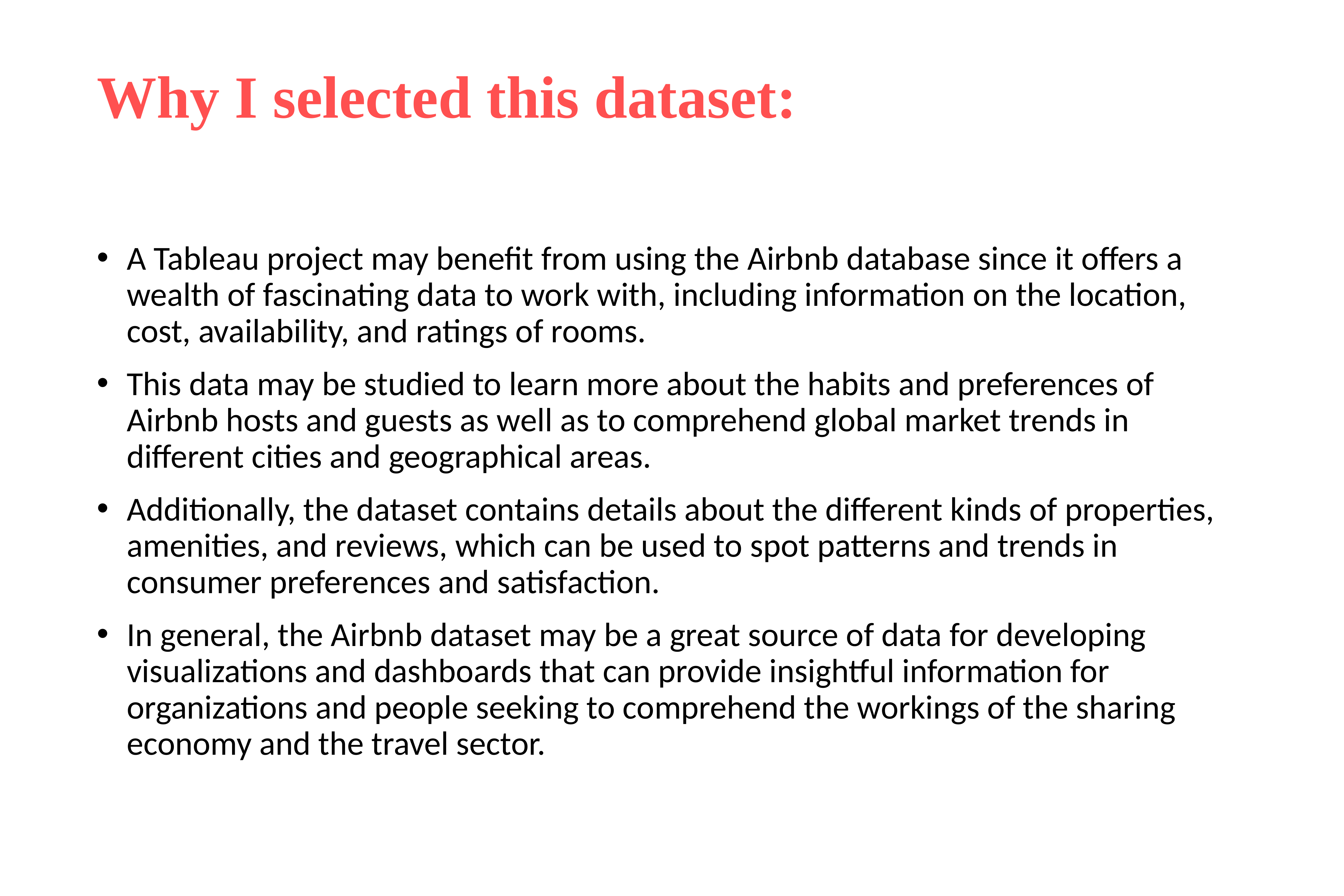

# Why I selected this dataset:
A Tableau project may benefit from using the Airbnb database since it offers a wealth of fascinating data to work with, including information on the location, cost, availability, and ratings of rooms.
This data may be studied to learn more about the habits and preferences of Airbnb hosts and guests as well as to comprehend global market trends in different cities and geographical areas.
Additionally, the dataset contains details about the different kinds of properties, amenities, and reviews, which can be used to spot patterns and trends in consumer preferences and satisfaction.
In general, the Airbnb dataset may be a great source of data for developing visualizations and dashboards that can provide insightful information for organizations and people seeking to comprehend the workings of the sharing economy and the travel sector.